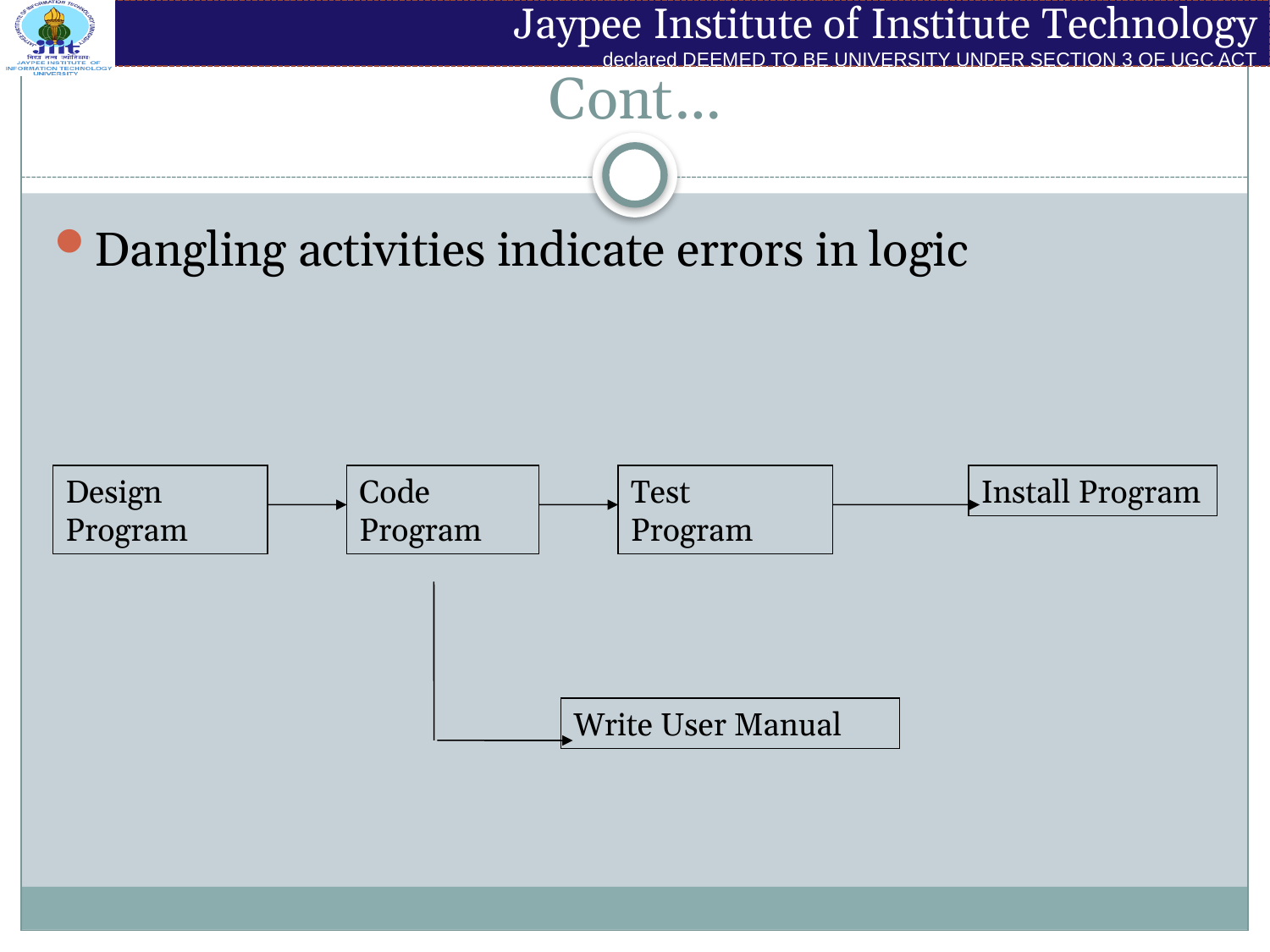

# Cont…
Dangling activities indicate errors in logic
Design Program
Code Program
Test Program
Install Program

Write User Manual